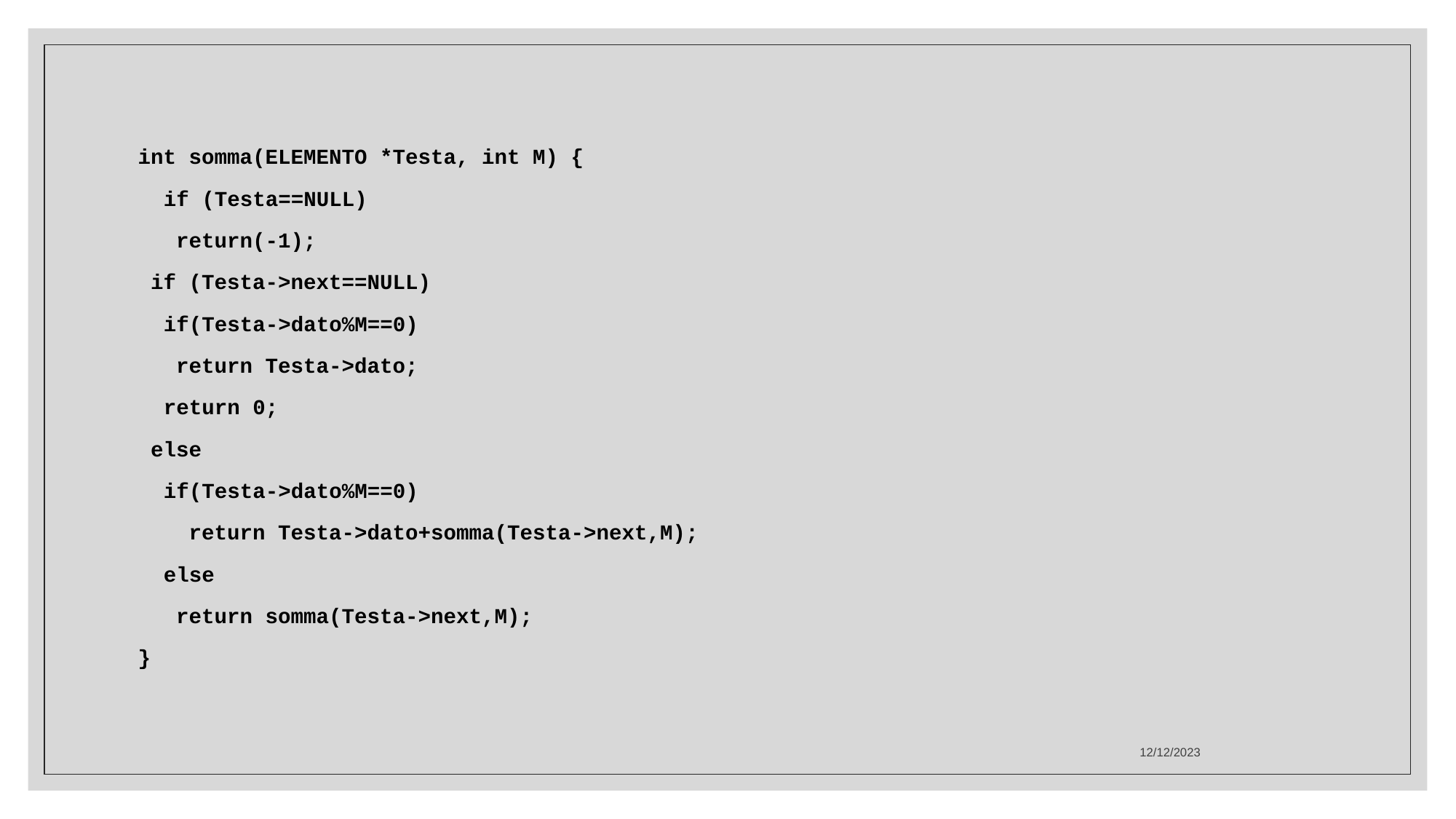

int somma(ELEMENTO *Testa, int M) {
  if (Testa==NULL)
   return(-1);
 if (Testa->next==NULL)
  if(Testa->dato%M==0)
   return Testa->dato;
  return 0;
 else
  if(Testa->dato%M==0)
    return Testa->dato+somma(Testa->next,M);
  else
   return somma(Testa->next,M);
}
12/12/2023